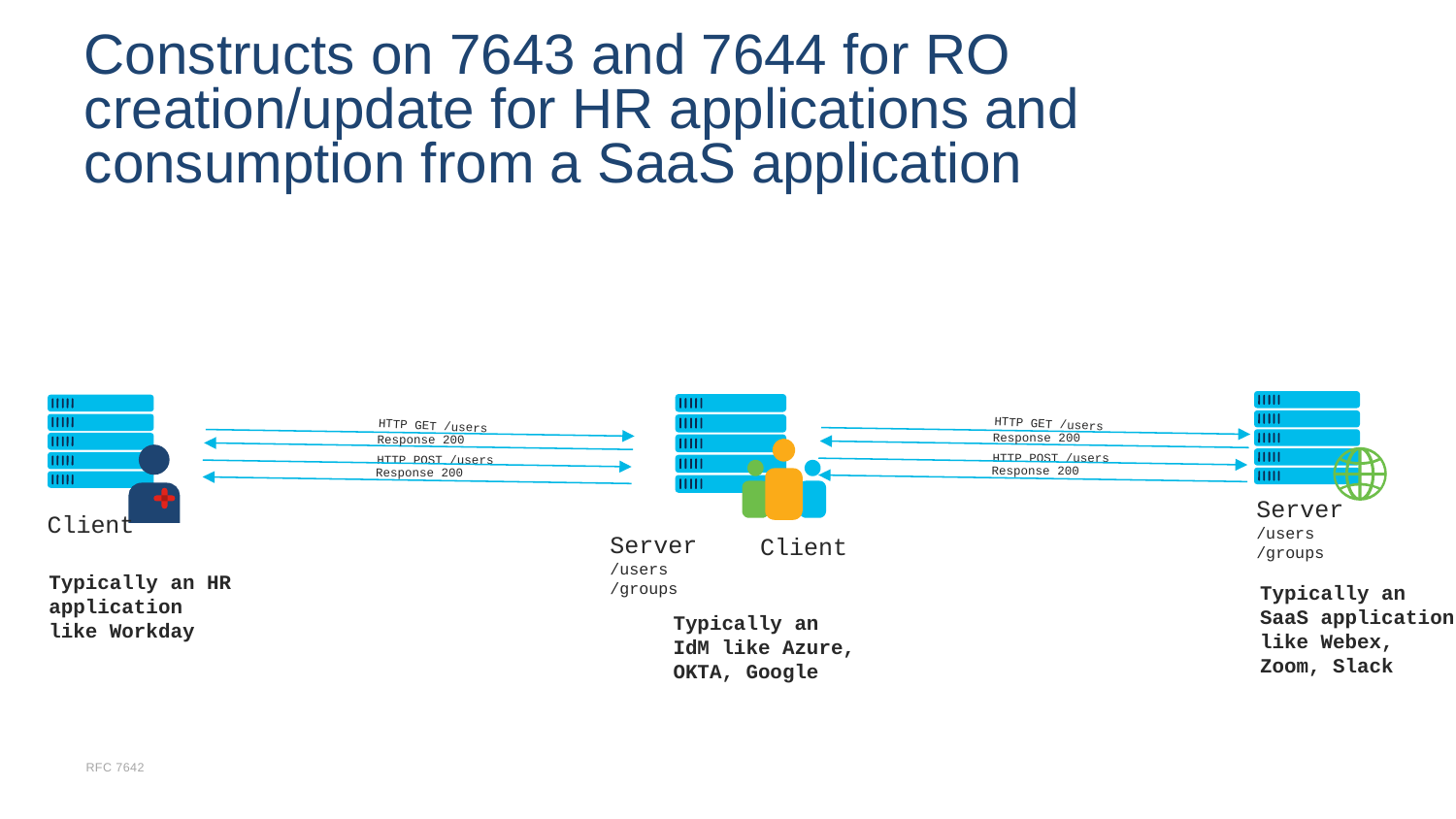

# Constructs on 7643 and 7644 for RO creation/update for HR applications and consumption from a SaaS application
HTTP GET /users
Response 200
HTTP POST /users
Response 200
HTTP GET /users
Response 200
HTTP POST /users
Response 200

Server
/users
/groups
Client
Server
/users
/groups
Client
Typically an HR application like Workday
Typically an SaaS application like Webex, Zoom, Slack
Typically an IdM like Azure, OKTA, Google